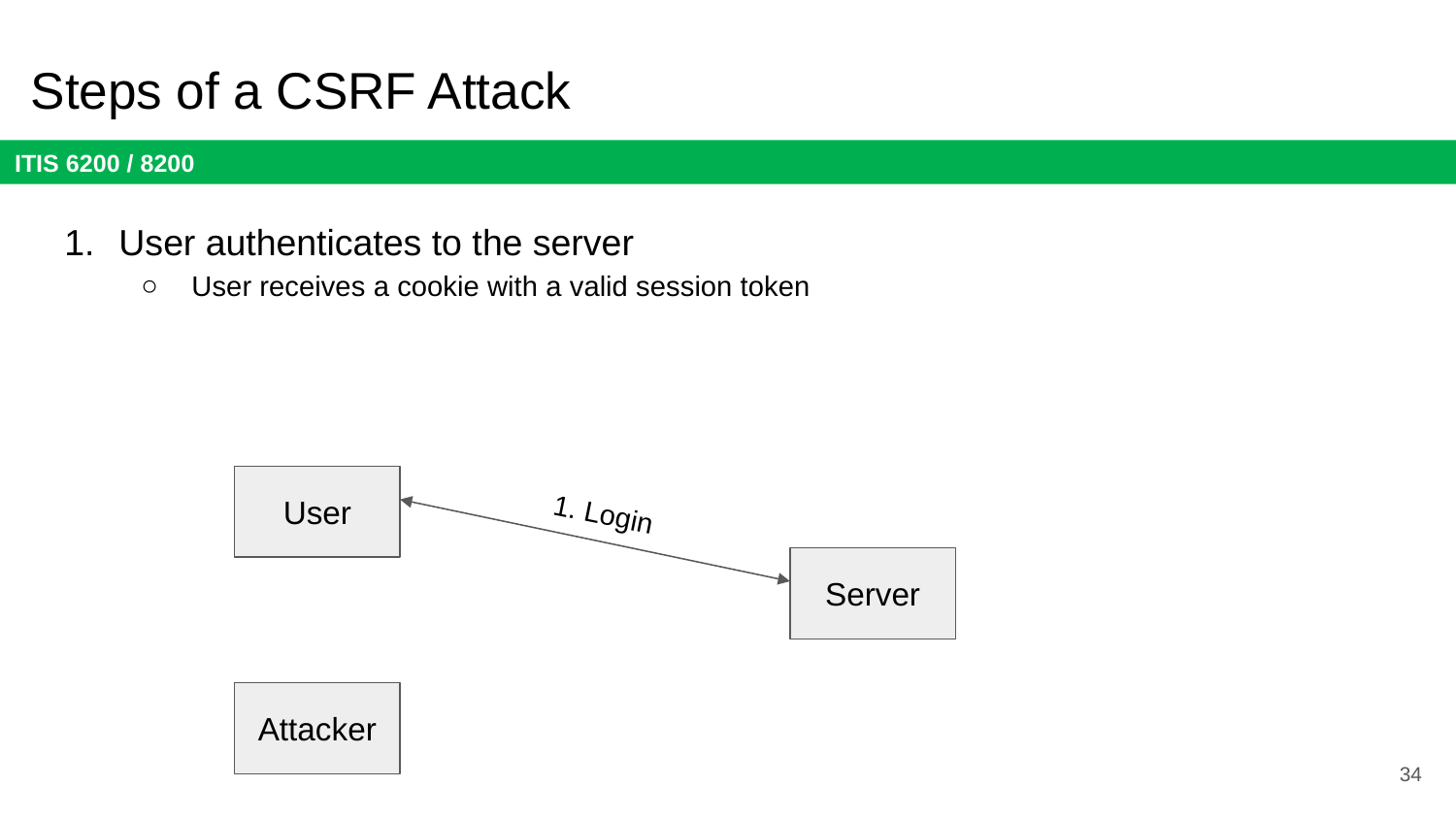

# Steps of a CSRF Attack
User authenticates to the server
User receives a cookie with a valid session token

User
1. Login
Server
Attacker
34